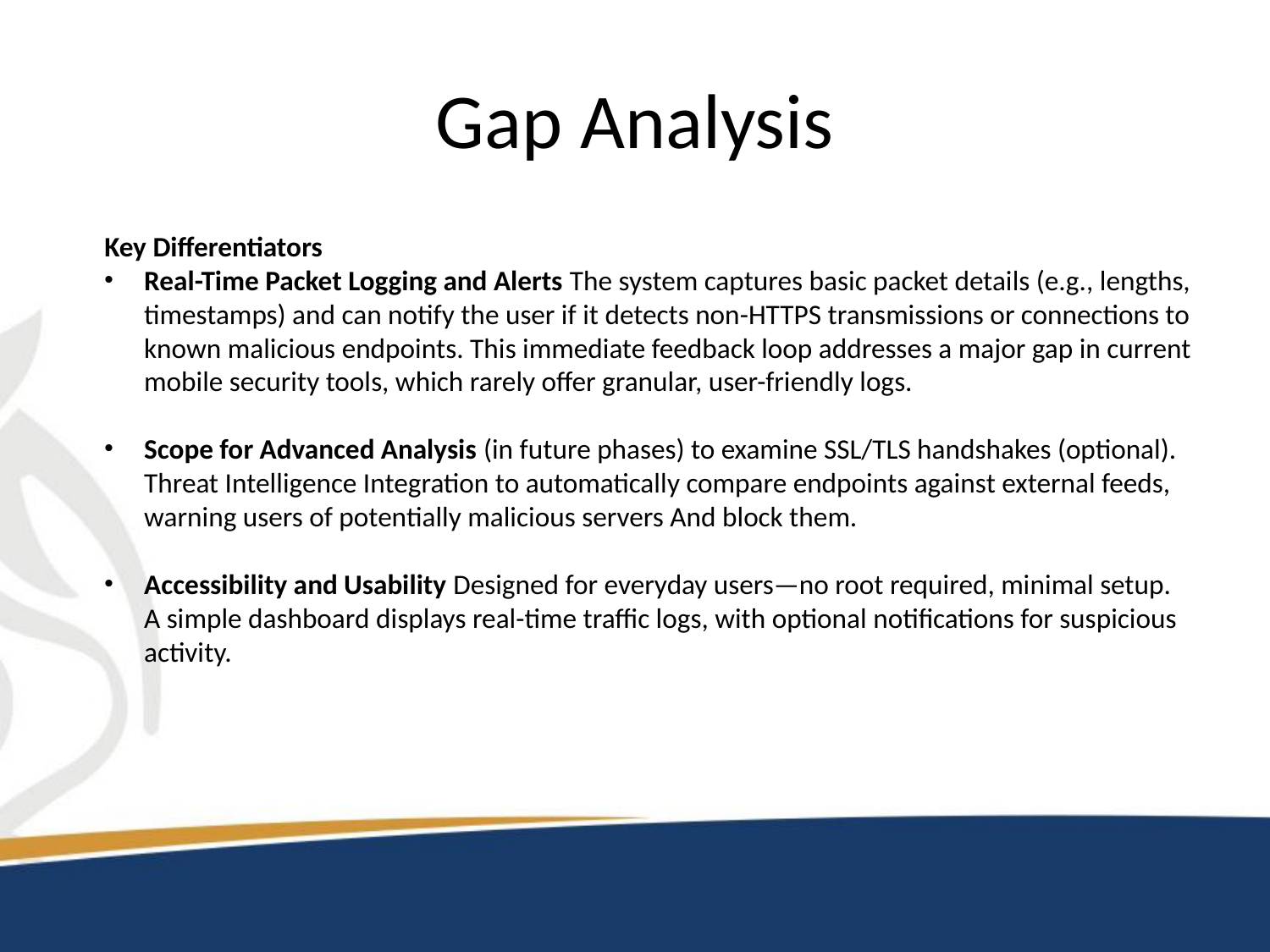

# Gap Analysis
Key Differentiators
Real-Time Packet Logging and Alerts The system captures basic packet details (e.g., lengths, timestamps) and can notify the user if it detects non-HTTPS transmissions or connections to known malicious endpoints. This immediate feedback loop addresses a major gap in current mobile security tools, which rarely offer granular, user-friendly logs.

Scope for Advanced Analysis (in future phases) to examine SSL/TLS handshakes (optional). Threat Intelligence Integration to automatically compare endpoints against external feeds, warning users of potentially malicious servers And block them.

Accessibility and Usability Designed for everyday users—no root required, minimal setup. A simple dashboard displays real-time traffic logs, with optional notifications for suspicious activity.